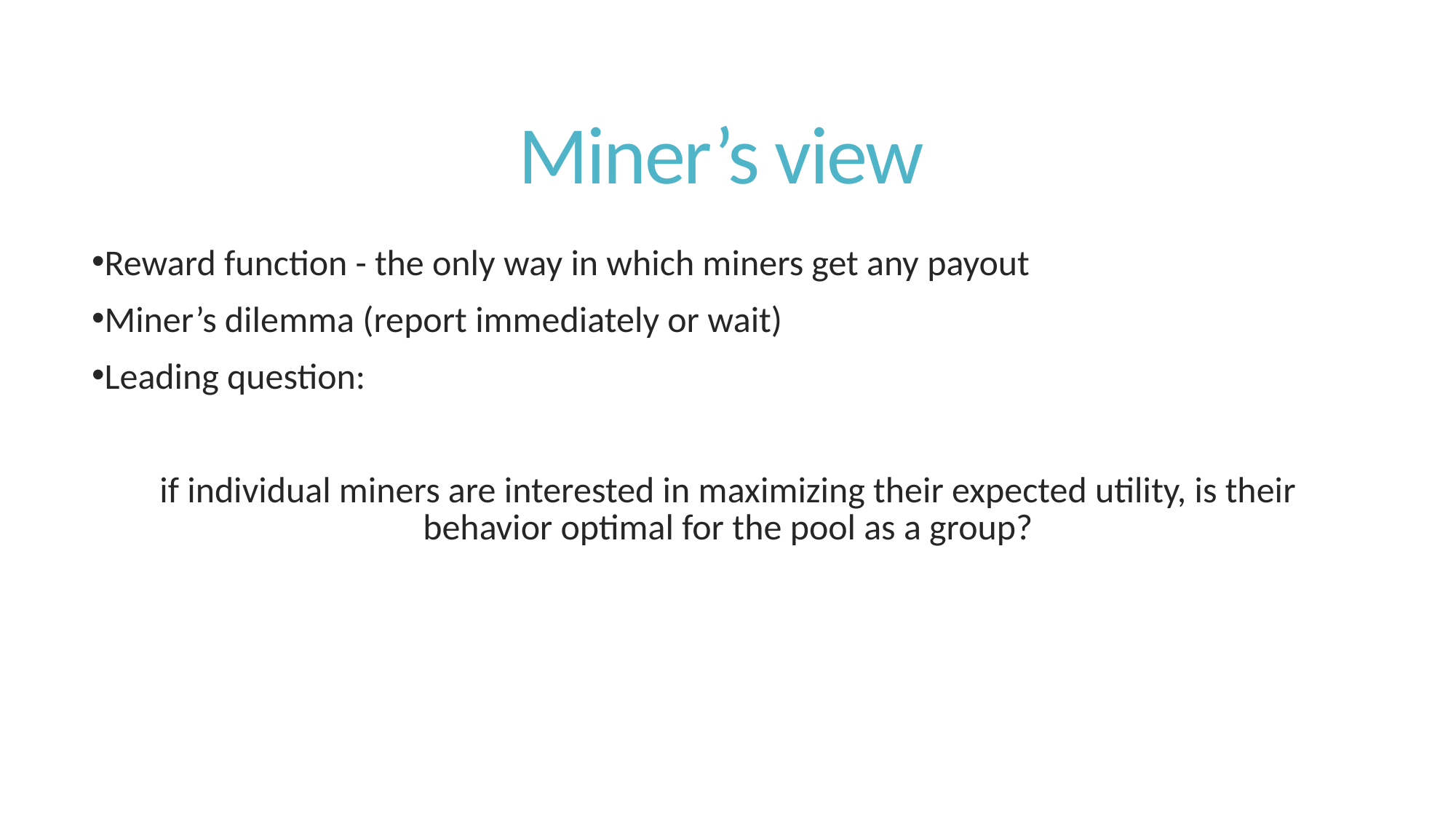

# Miner’s view
Reward function - the only way in which miners get any payout
Miner’s dilemma (report immediately or wait)
Leading question:

if individual miners are interested in maximizing their expected utility, is their behavior optimal for the pool as a group?